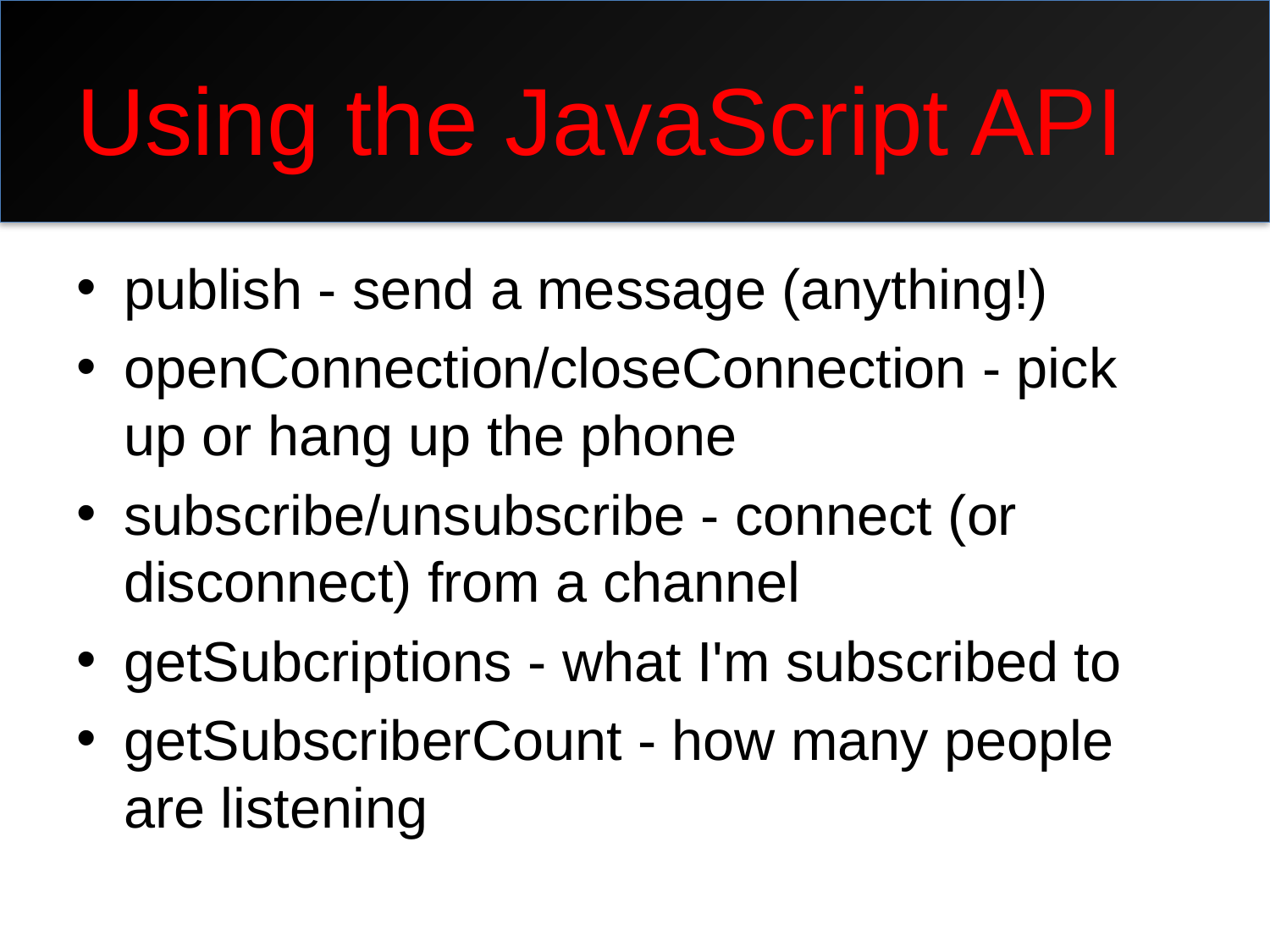

# Using the JavaScript API
publish - send a message (anything!)
openConnection/closeConnection - pick up or hang up the phone
subscribe/unsubscribe - connect (or disconnect) from a channel
getSubcriptions - what I'm subscribed to
getSubscriberCount - how many people are listening